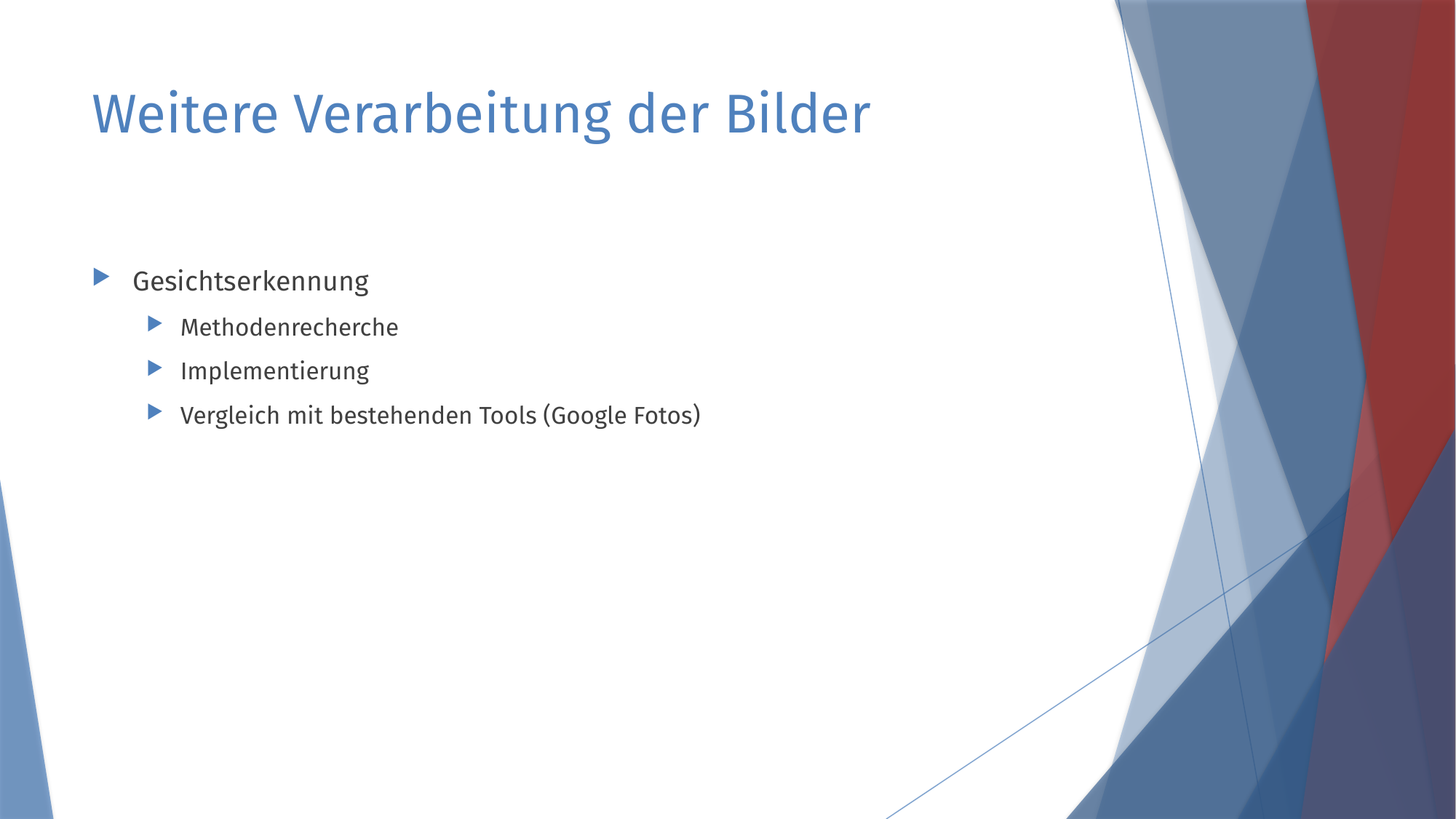

# Weitere Verarbeitung der Bilder
Gesichtserkennung
Methodenrecherche
Implementierung
Vergleich mit bestehenden Tools (Google Fotos)